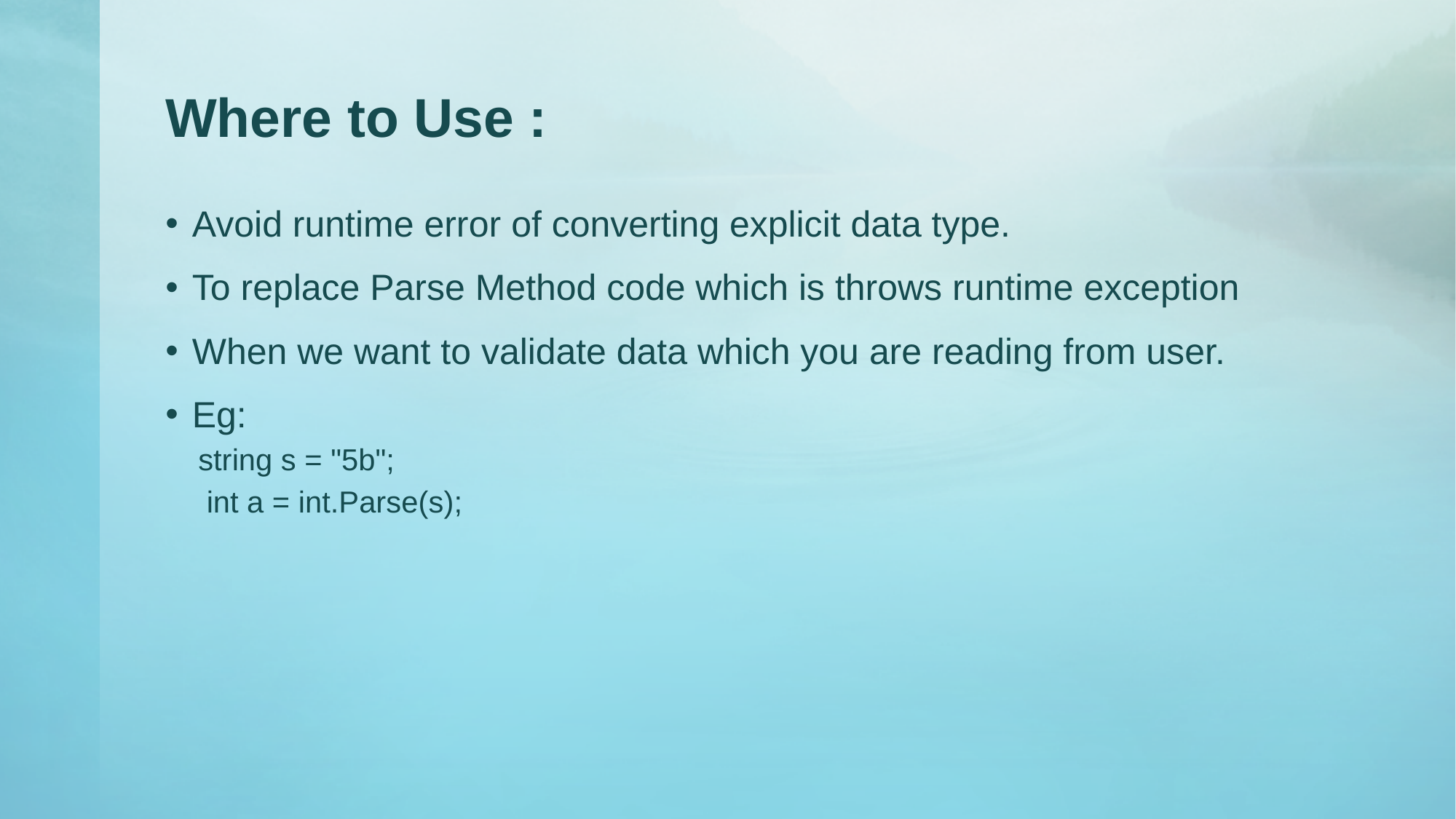

# Where to Use :
Avoid runtime error of converting explicit data type.
To replace Parse Method code which is throws runtime exception
When we want to validate data which you are reading from user.
Eg:
string s = "5b";
 int a = int.Parse(s);